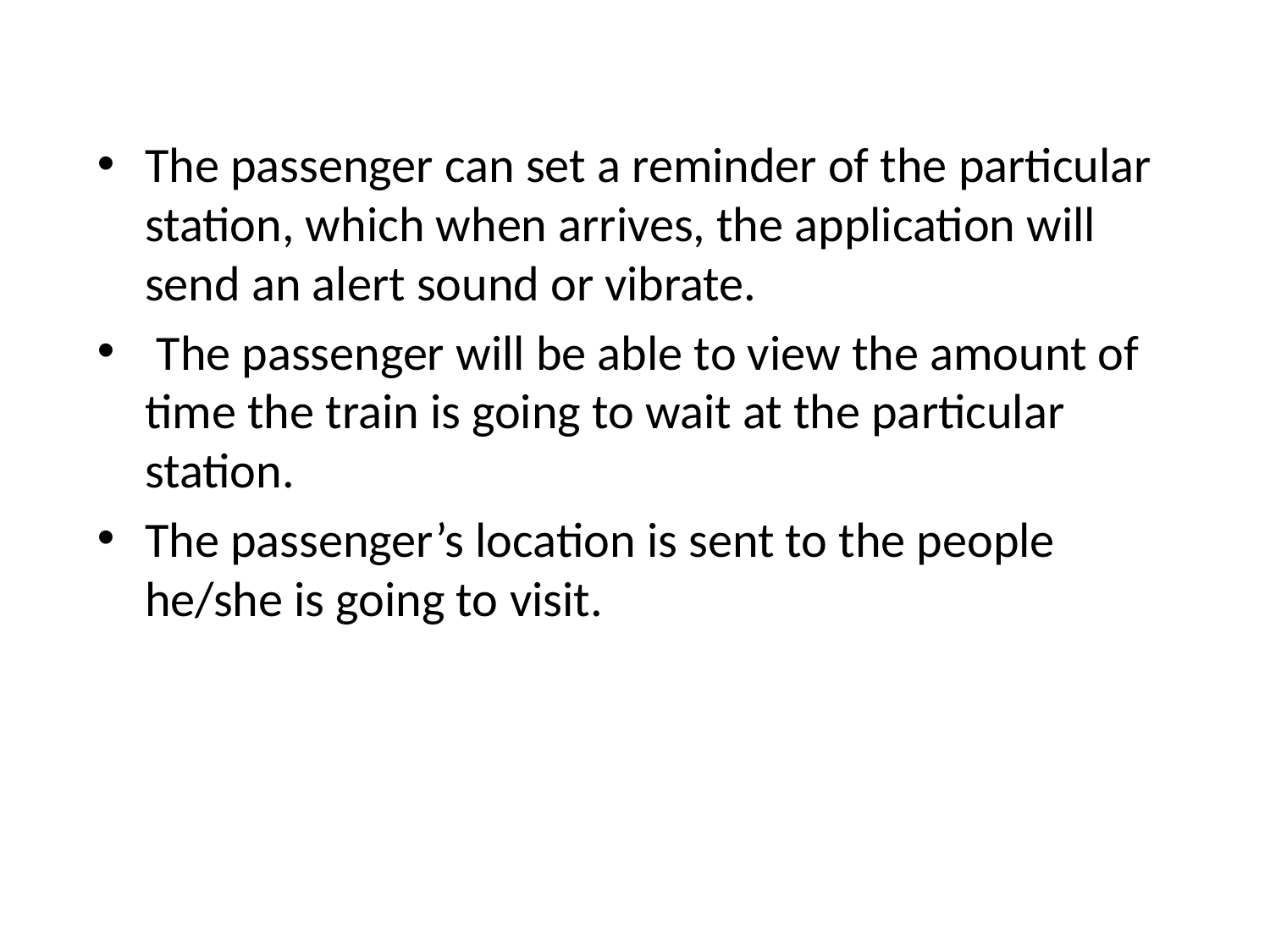

The passenger can set a reminder of the particular station, which when arrives, the application will send an alert sound or vibrate.
 The passenger will be able to view the amount of time the train is going to wait at the particular station.
The passenger’s location is sent to the people he/she is going to visit.